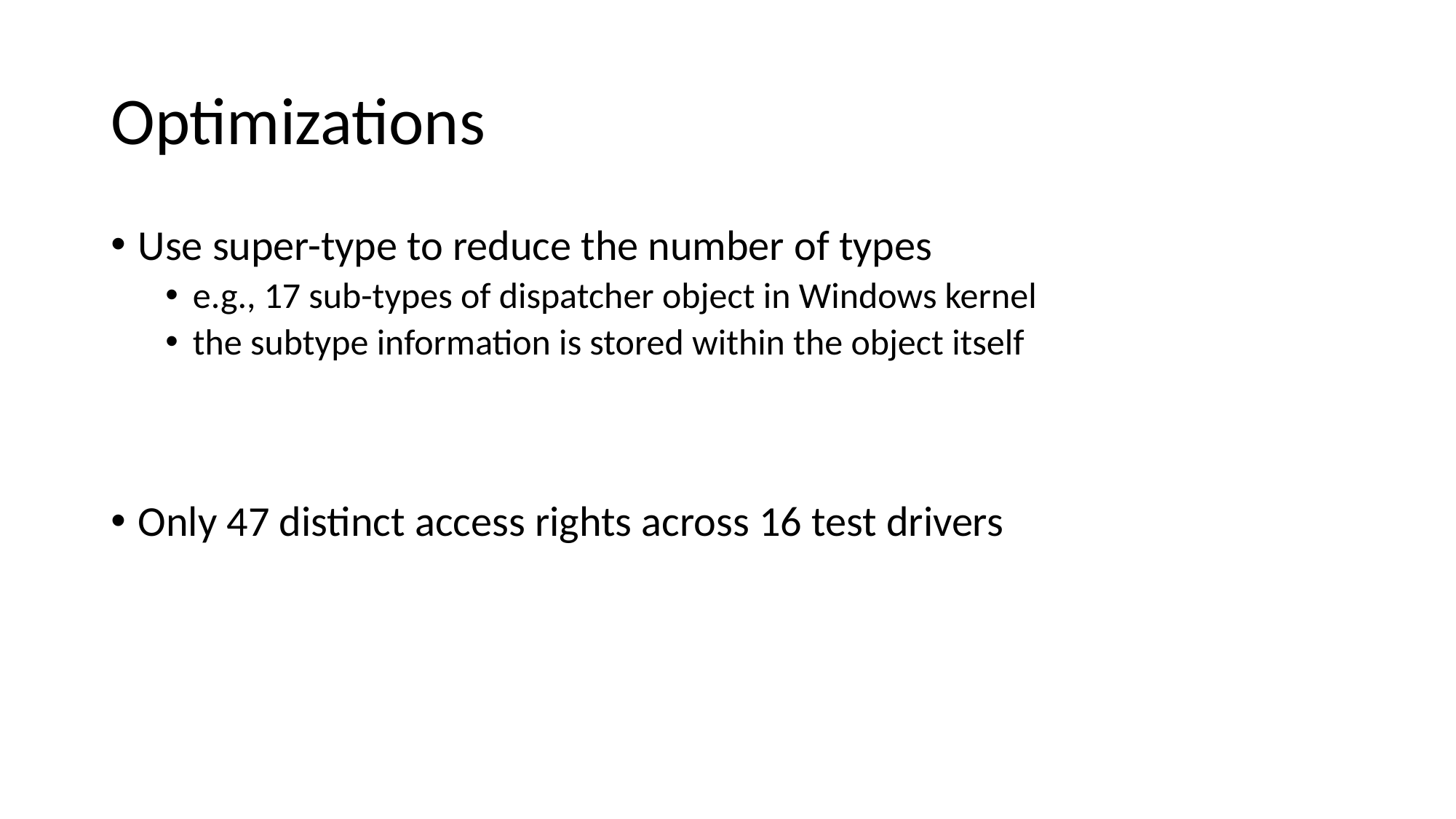

# Optimizations
Use super-type to reduce the number of types
e.g., 17 sub-types of dispatcher object in Windows kernel
the subtype information is stored within the object itself

Only 47 distinct access rights across 16 test drivers